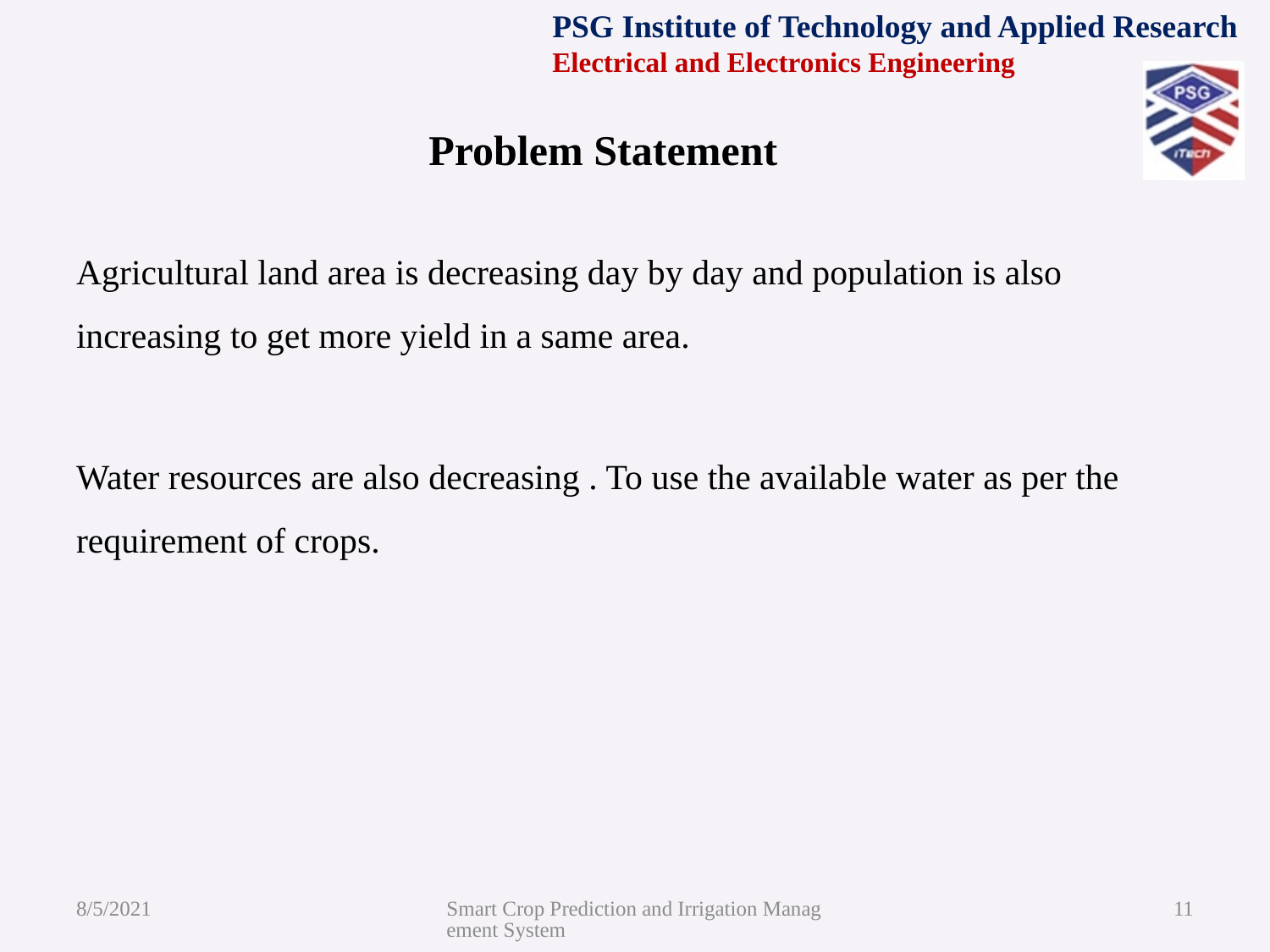

# Problem Statement
Agricultural land area is decreasing day by day and population is also increasing to get more yield in a same area.

Water resources are also decreasing . To use the available water as per the requirement of crops.
8/5/2021
Smart Crop Prediction and Irrigation Management System
11